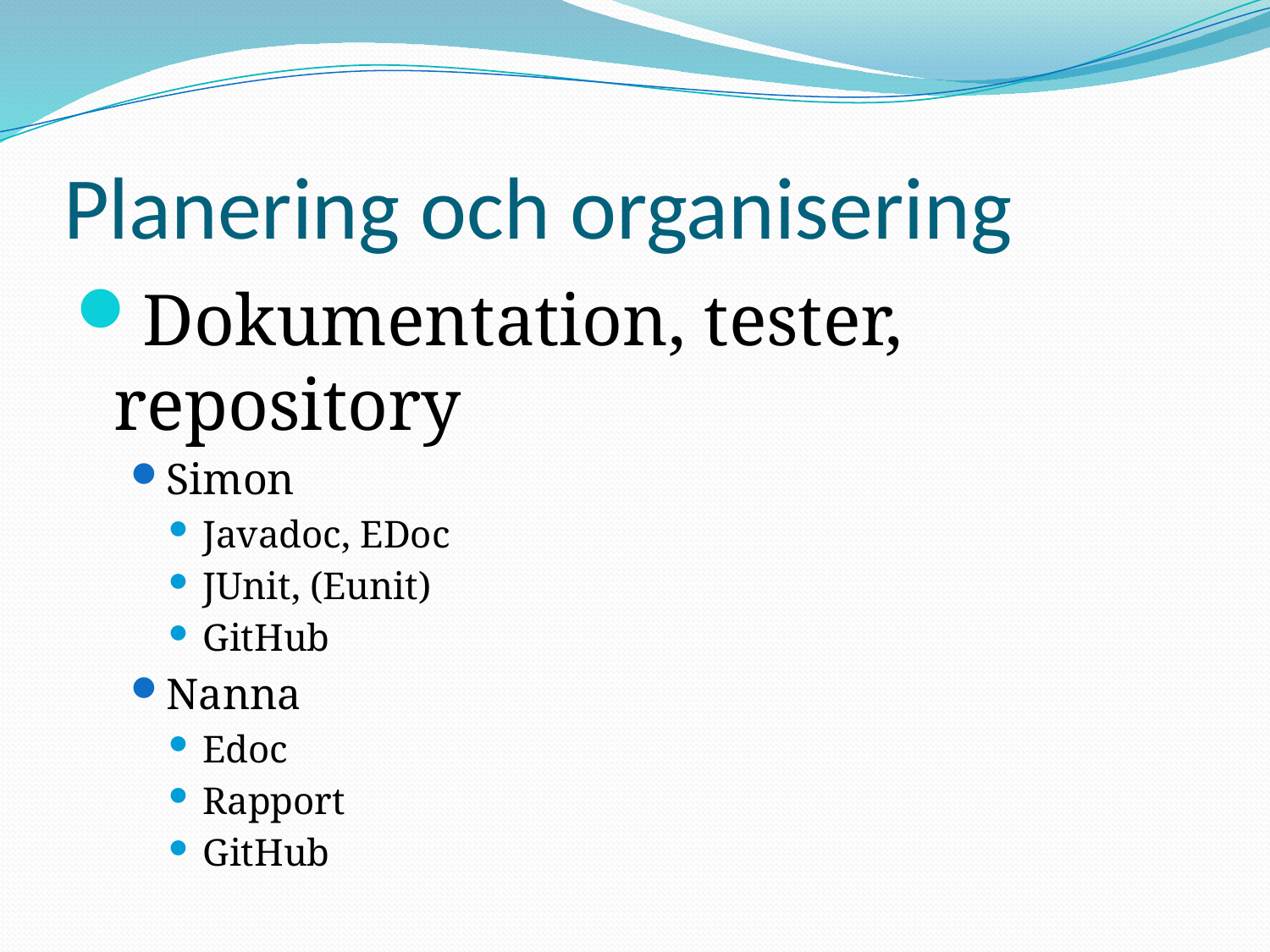

# Planering och organisering
Dokumentation, tester, repository
Simon
Javadoc, EDoc
JUnit, (Eunit)
GitHub
Nanna
Edoc
Rapport
GitHub